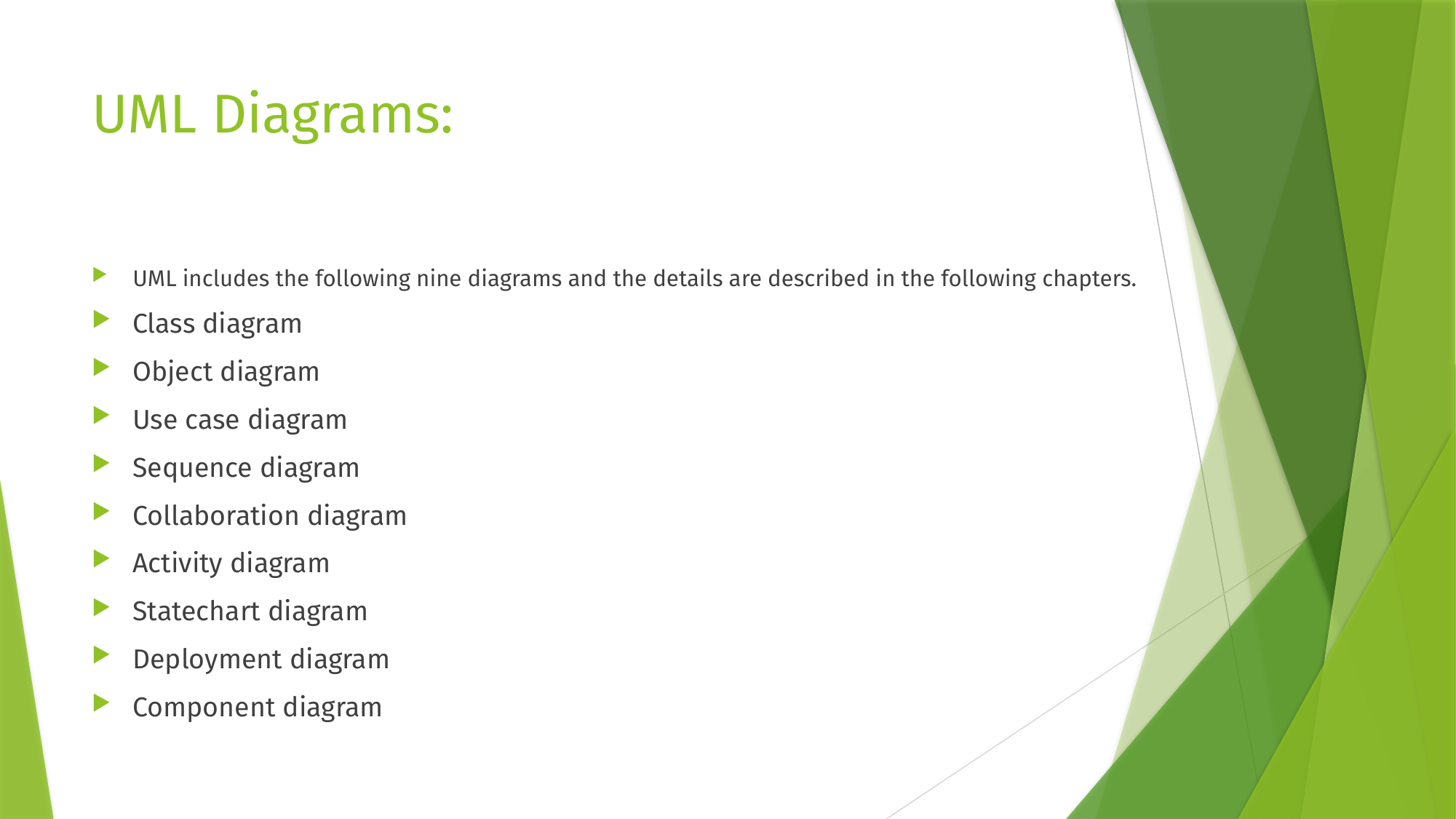

# UML Diagrams:
UML includes the following nine diagrams and the details are described in the following chapters.
Class diagram
Object diagram
Use case diagram
Sequence diagram
Collaboration diagram
Activity diagram
Statechart diagram
Deployment diagram
Component diagram